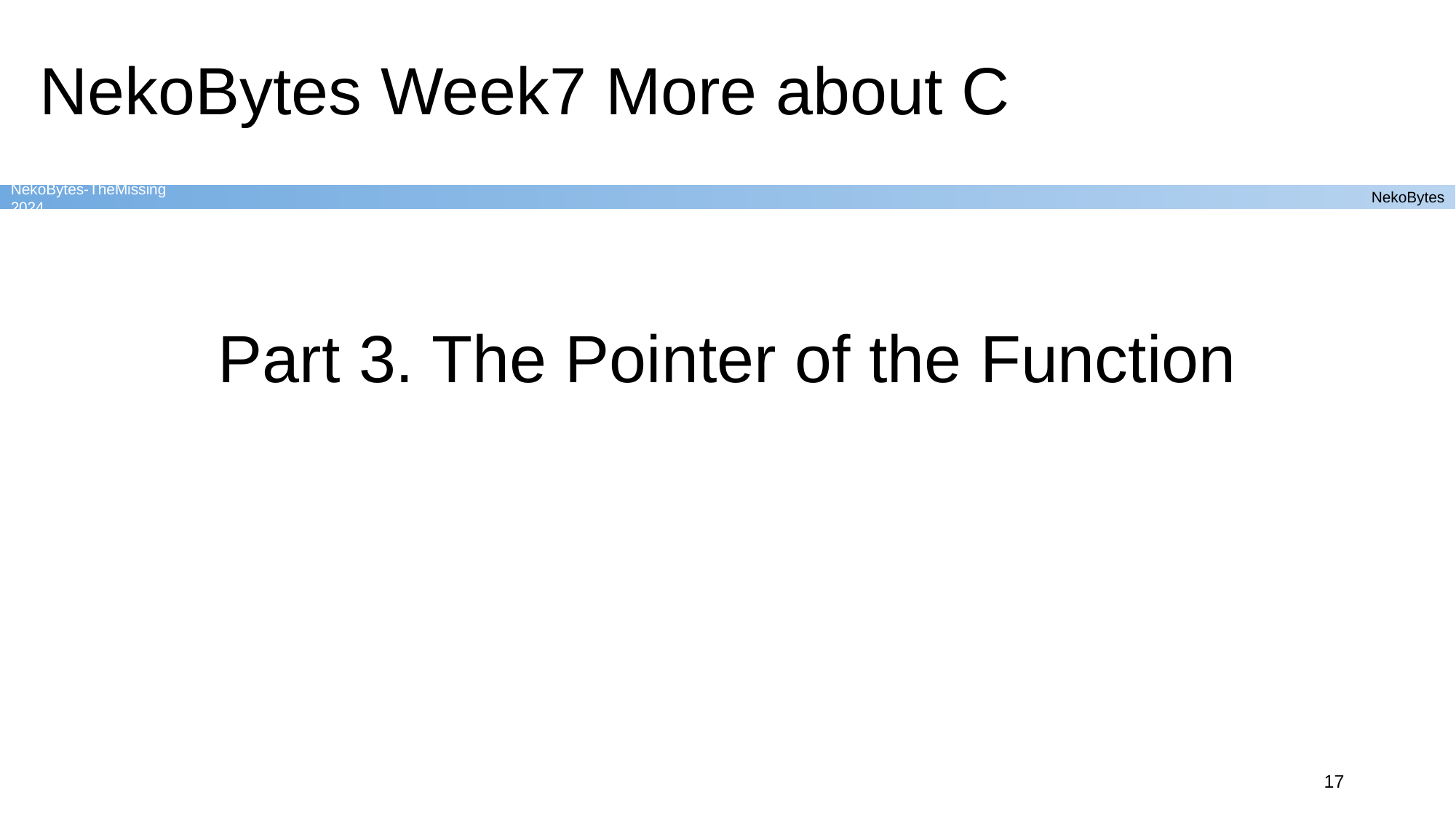

# NekoBytes Week7 More about C
Part 3. The Pointer of the Function
17